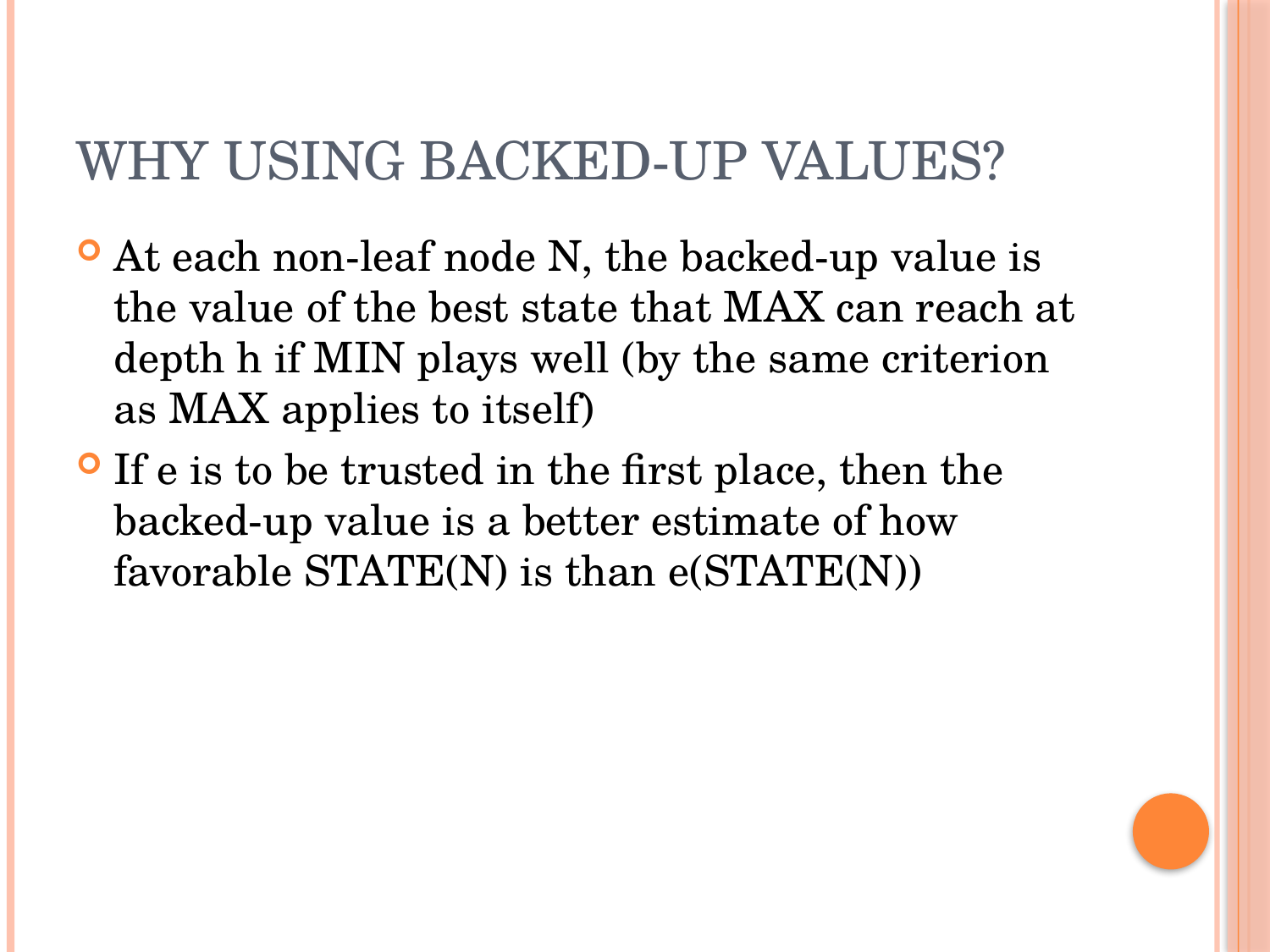

# Why using backed-up values?
At each non-leaf node N, the backed-up value is the value of the best state that MAX can reach at depth h if MIN plays well (by the same criterion as MAX applies to itself)
If e is to be trusted in the first place, then the backed-up value is a better estimate of how favorable STATE(N) is than e(STATE(N))